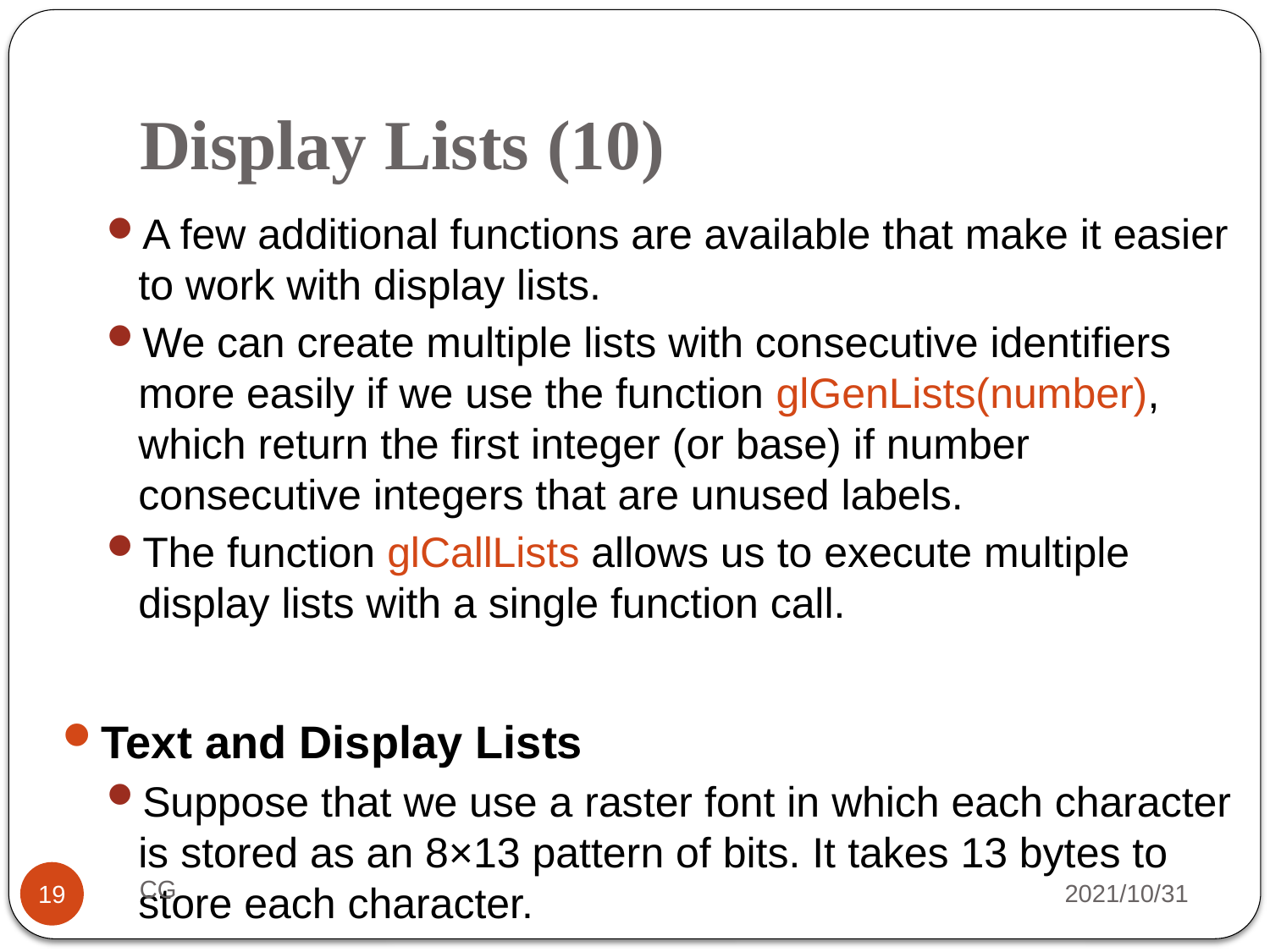

# Display Lists (10)
A few additional functions are available that make it easier to work with display lists.
We can create multiple lists with consecutive identifiers more easily if we use the function glGenLists(number), which return the first integer (or base) if number consecutive integers that are unused labels.
The function glCallLists allows us to execute multiple display lists with a single function call.

Text and Display Lists
Suppose that we use a raster font in which each character is stored as an 8×13 pattern of bits. It takes 13 bytes to store each character.
CG
2021/10/31
19